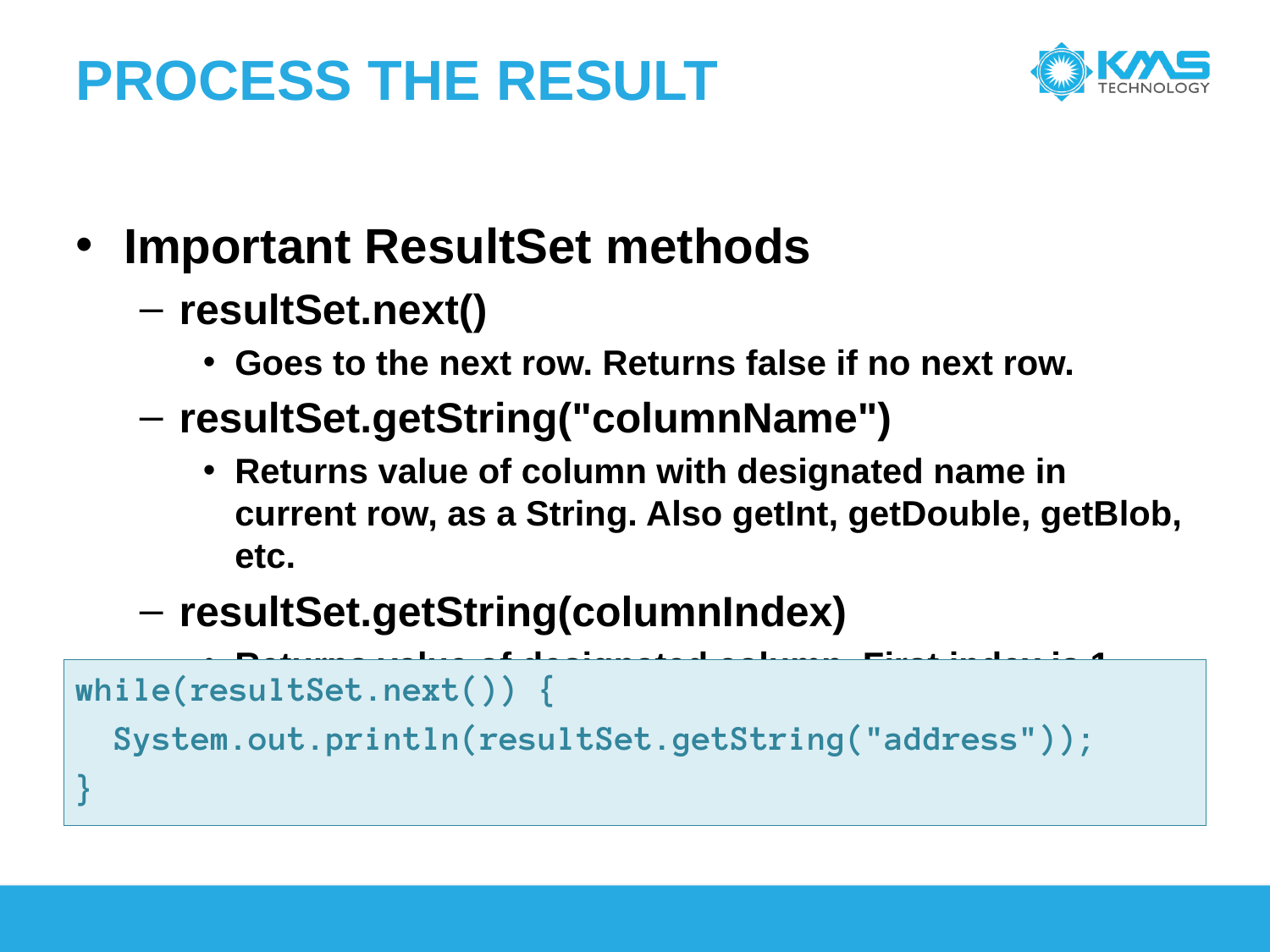

Process the result
Important ResultSet methods
resultSet.next()
Goes to the next row. Returns false if no next row.
resultSet.getString("columnName")
Returns value of column with designated name in current row, as a String. Also getInt, getDouble, getBlob, etc.
resultSet.getString(columnIndex)
Returns value of designated column. First index is 1

while(resultSet.next()) {
  System.out.println(resultSet.getString("address"));
}